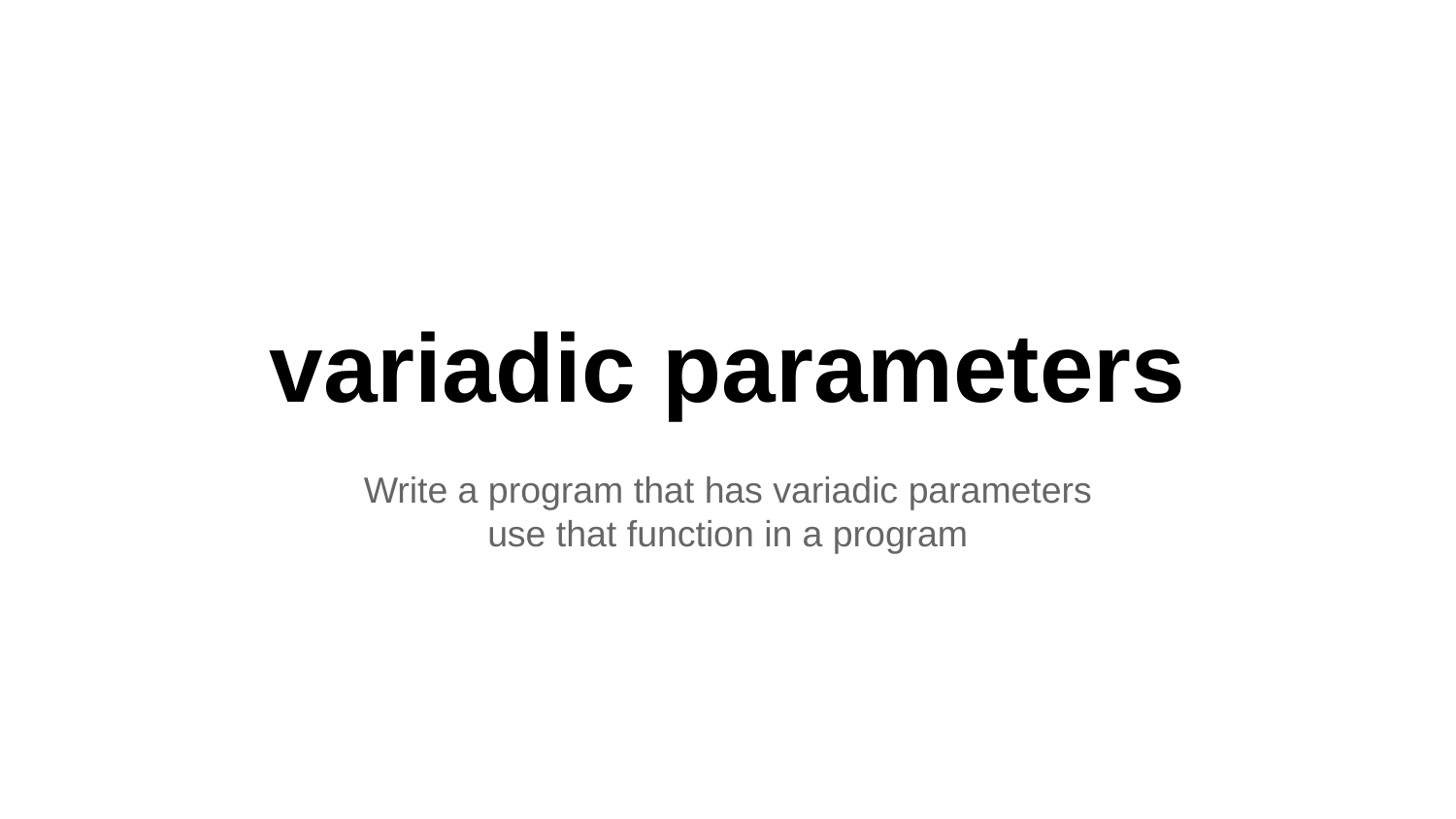

# variadic parameters
Write a program that has variadic parameters
use that function in a program